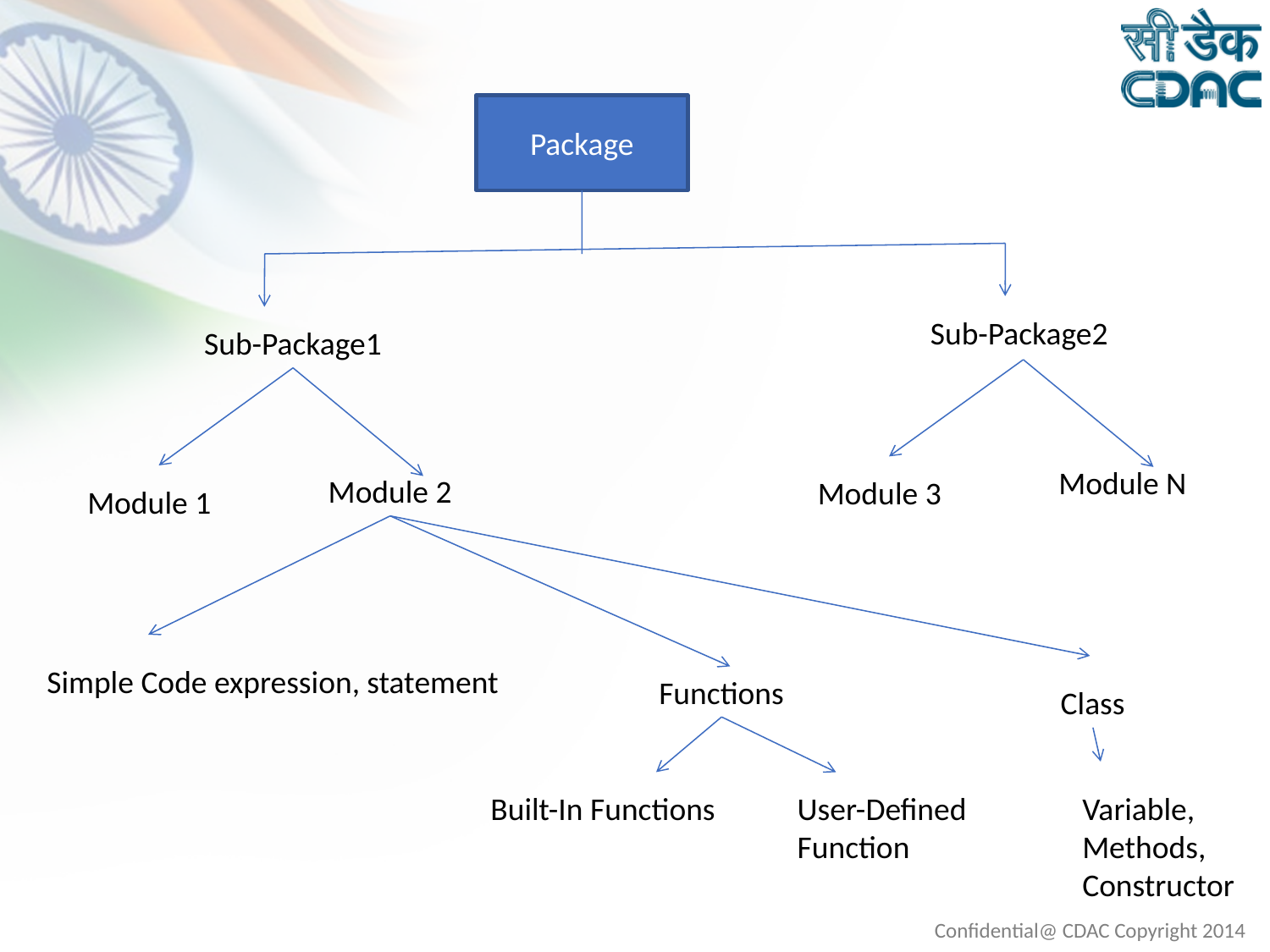

Package
Sub-Package2
Sub-Package1
Module N
Module 2
Module 3
Module 1
Simple Code expression, statement
Functions
Class
Built-In Functions
User-Defined
Function
Variable,
Methods,
Constructor